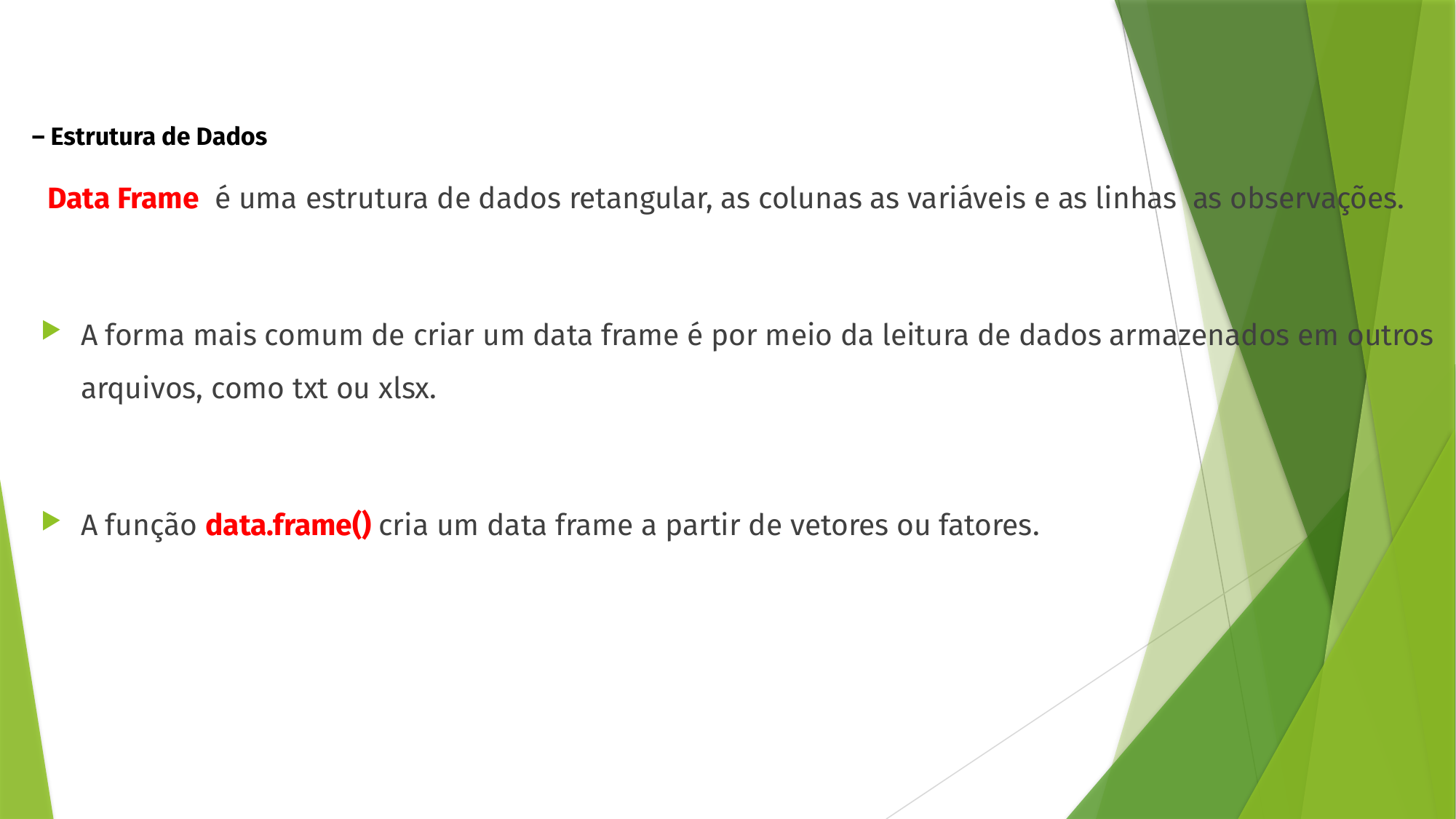

– Estrutura de Dados
 Data Frame  é uma estrutura de dados retangular, as colunas as variáveis e as linhas  as observações.

A forma mais comum de criar um data frame é por meio da leitura de dados armazenados em outros arquivos, como txt ou xlsx.

A função data.frame() cria um data frame a partir de vetores ou fatores.